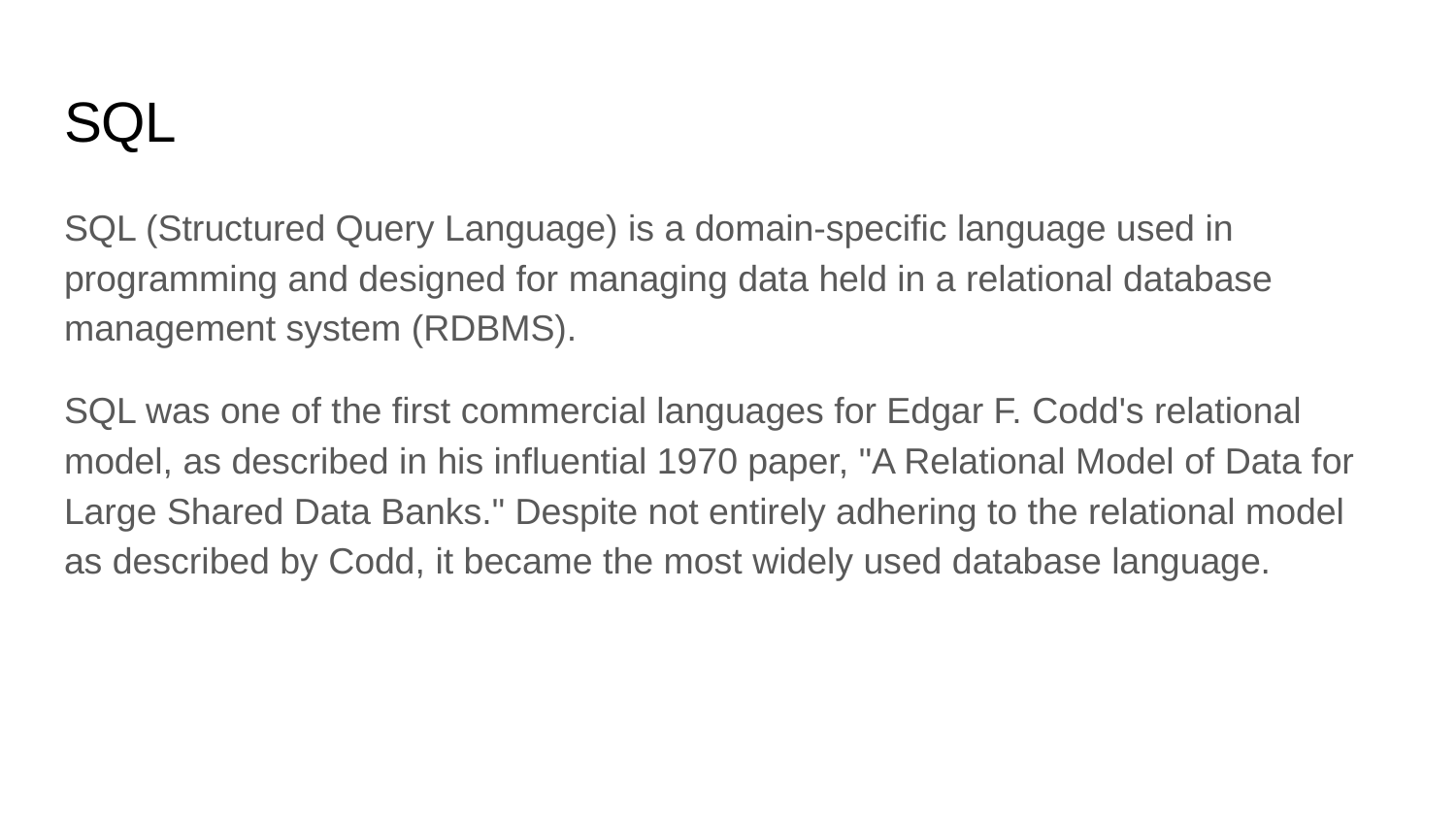

# SQL
SQL (Structured Query Language) is a domain-specific language used in programming and designed for managing data held in a relational database management system (RDBMS).
SQL was one of the first commercial languages for Edgar F. Codd's relational model, as described in his influential 1970 paper, "A Relational Model of Data for Large Shared Data Banks." Despite not entirely adhering to the relational model as described by Codd, it became the most widely used database language.